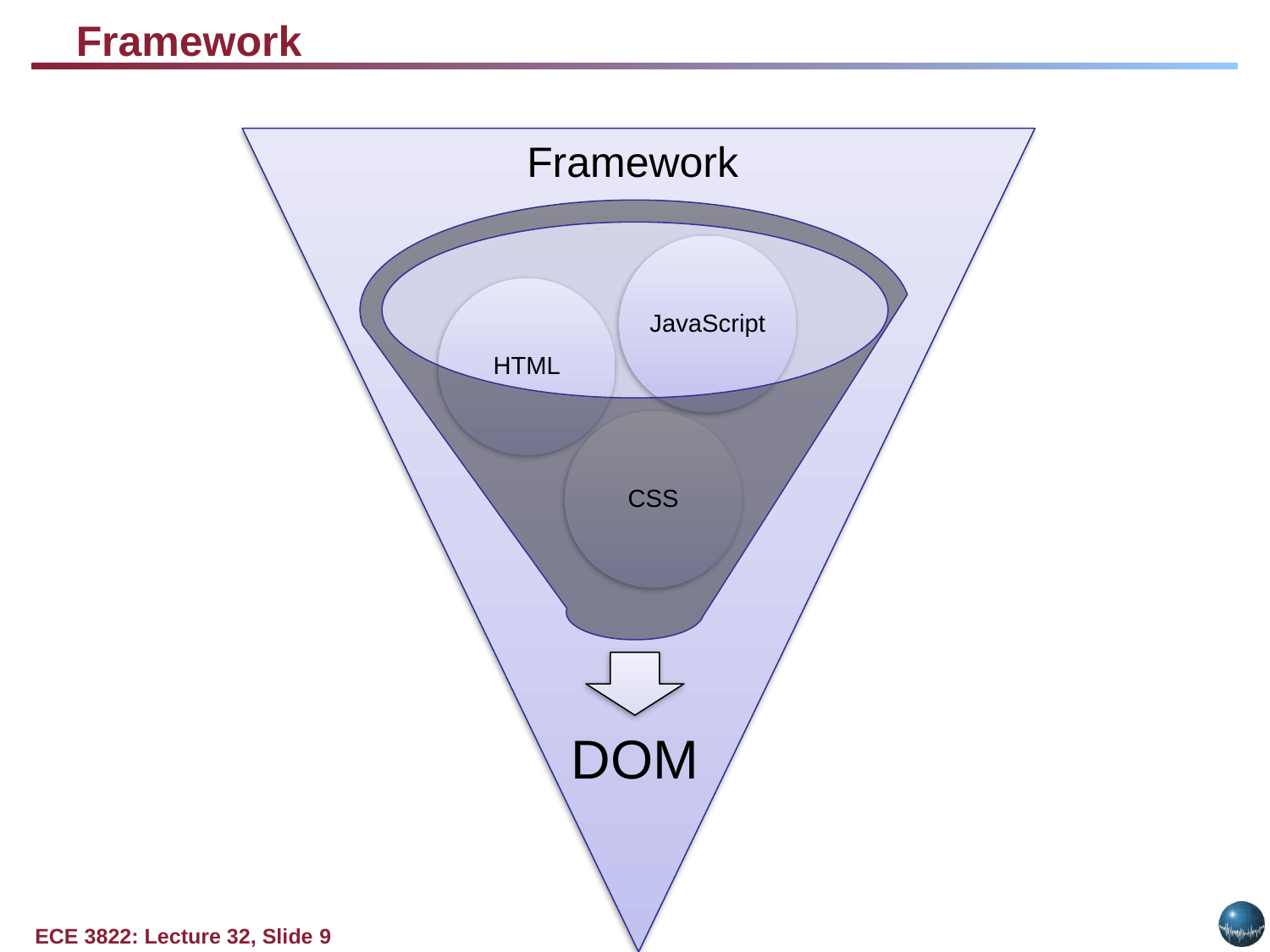

# Framework
Framework
DOM
CSS
HTML
JavaScript